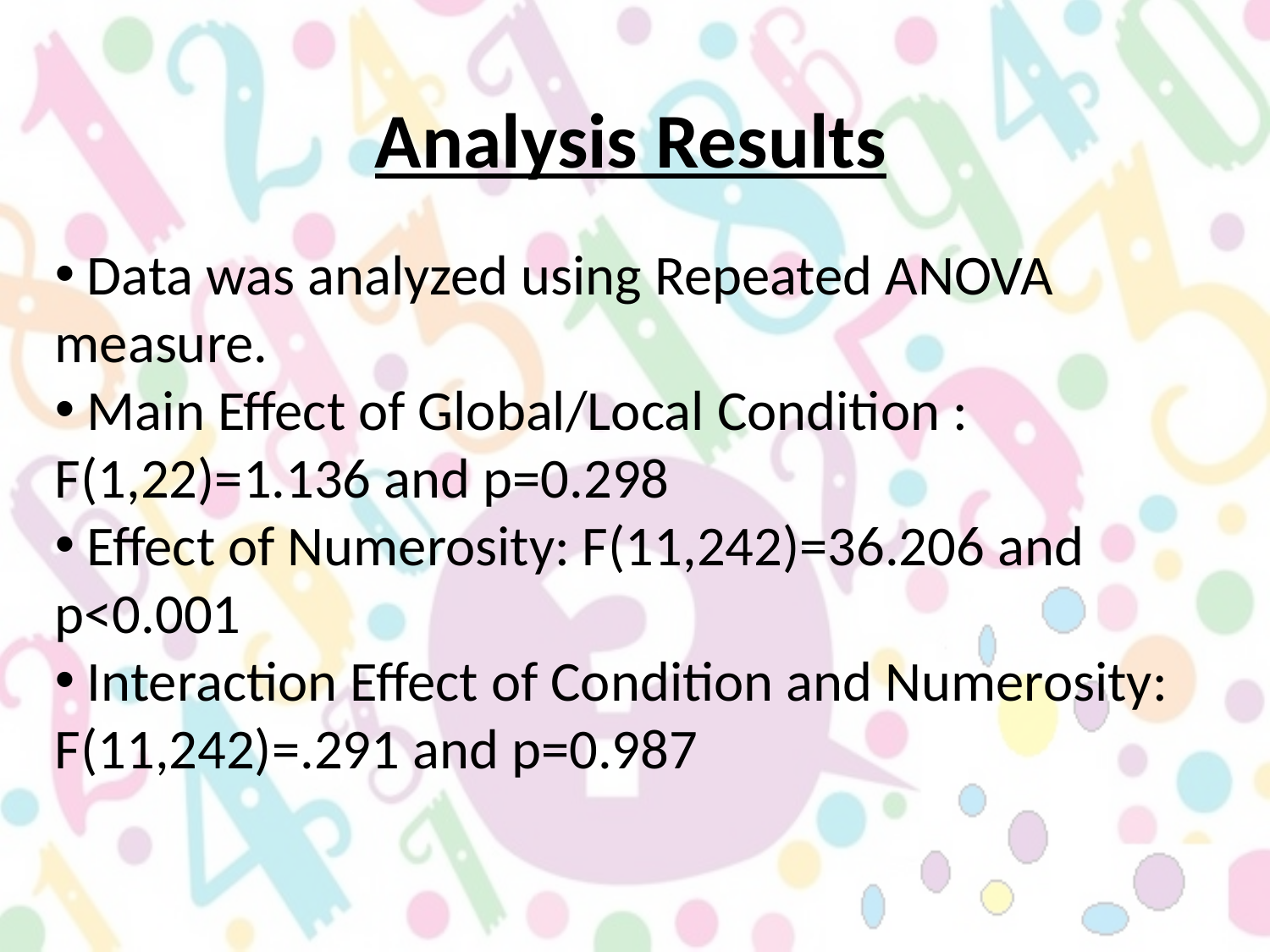

Analysis Results
 Data was analyzed using Repeated ANOVA measure.
 Main Effect of Global/Local Condition : F(1,22)=1.136 and p=0.298
 Effect of Numerosity: F(11,242)=36.206 and p<0.001
 Interaction Effect of Condition and Numerosity: F(11,242)=.291 and p=0.987